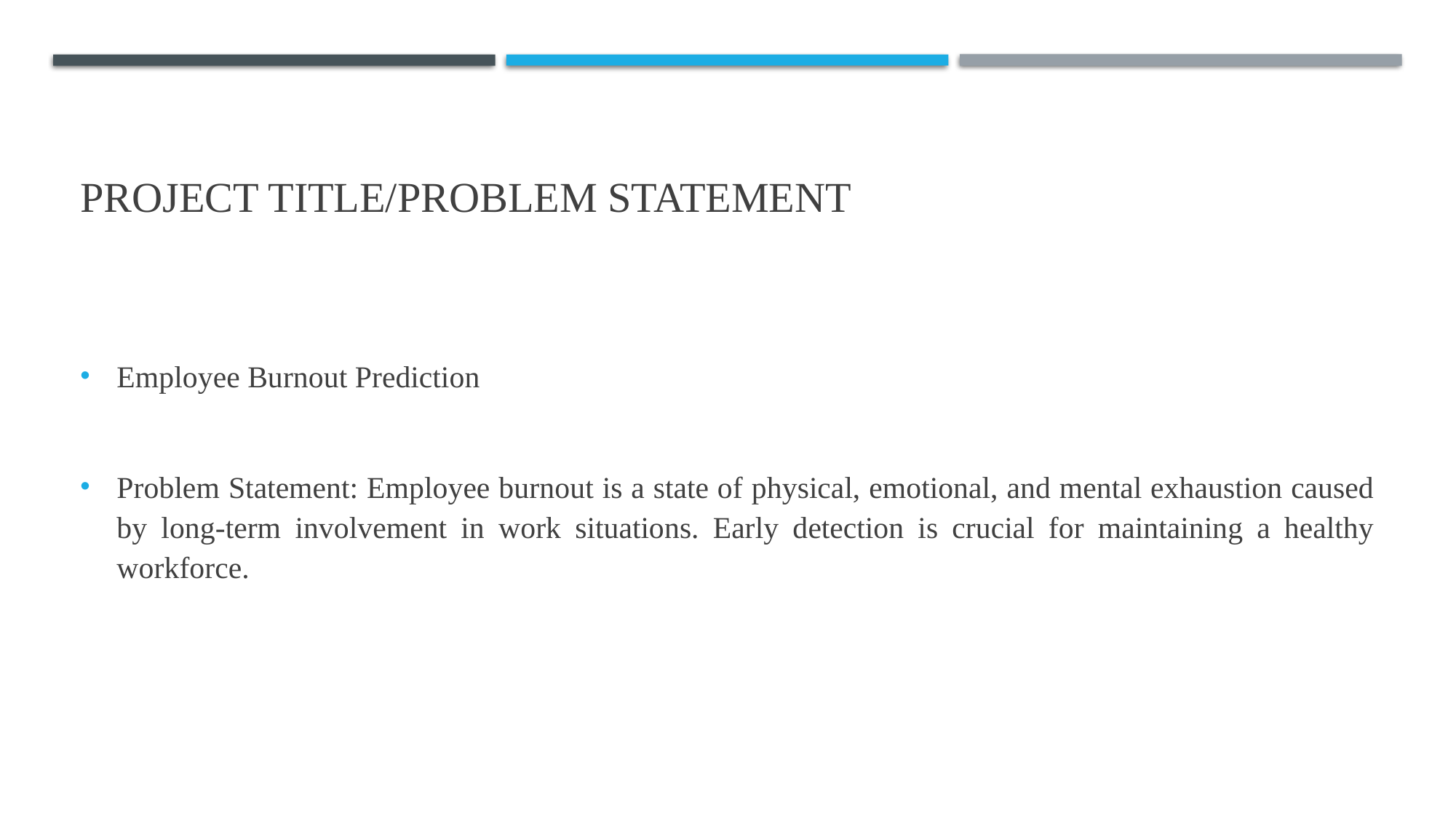

# Project Title/Problem Statement
Employee Burnout Prediction

Problem Statement: Employee burnout is a state of physical, emotional, and mental exhaustion caused by long-term involvement in work situations. Early detection is crucial for maintaining a healthy workforce.